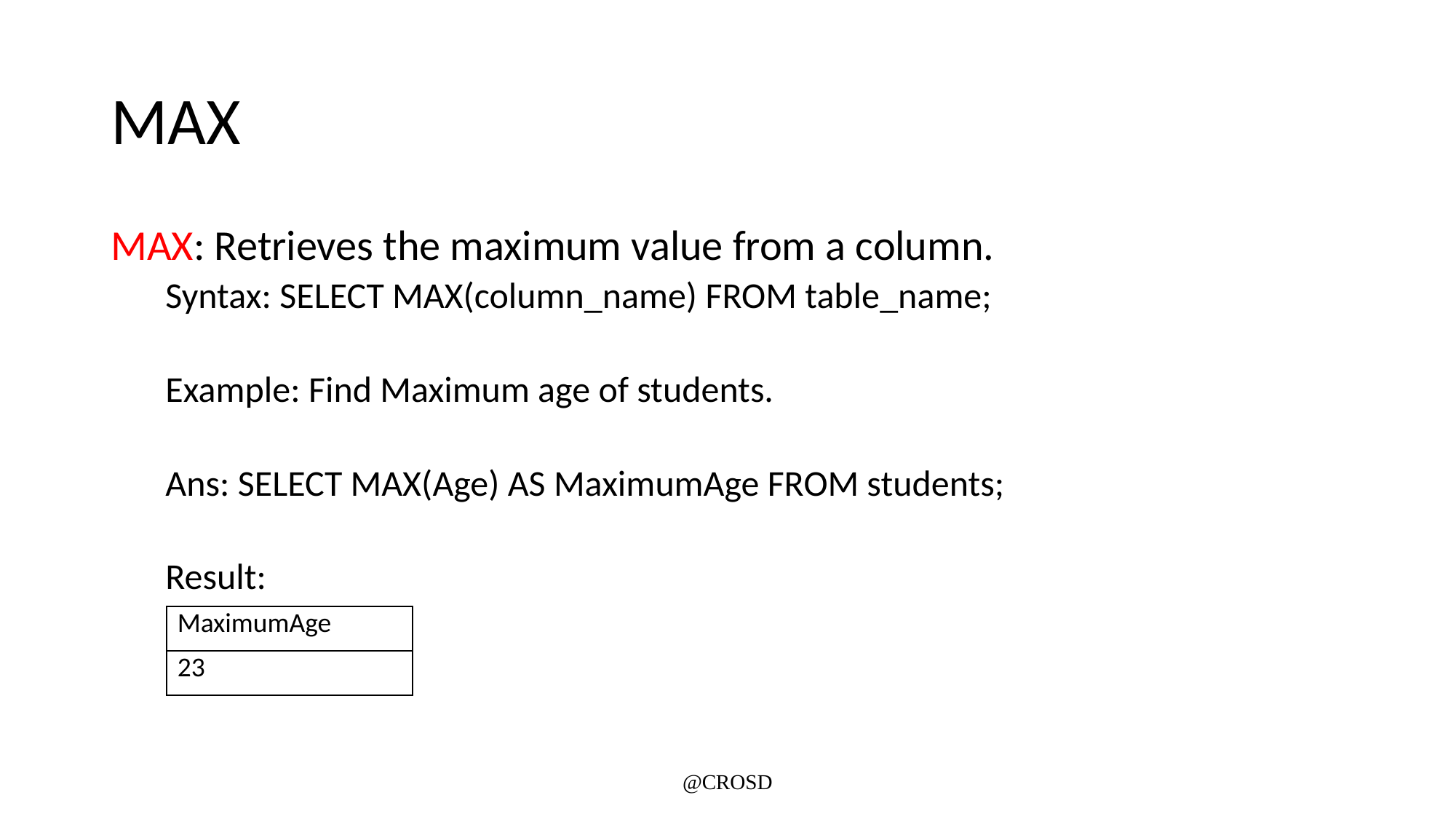

# MAX
MAX: Retrieves the maximum value from a column.
Syntax: SELECT MAX(column_name) FROM table_name;

Example: Find Maximum age of students.

Ans: SELECT MAX(Age) AS MaximumAge FROM students;

Result:

| MaximumAge |
| --- |
| 23 |
@CROSD
32